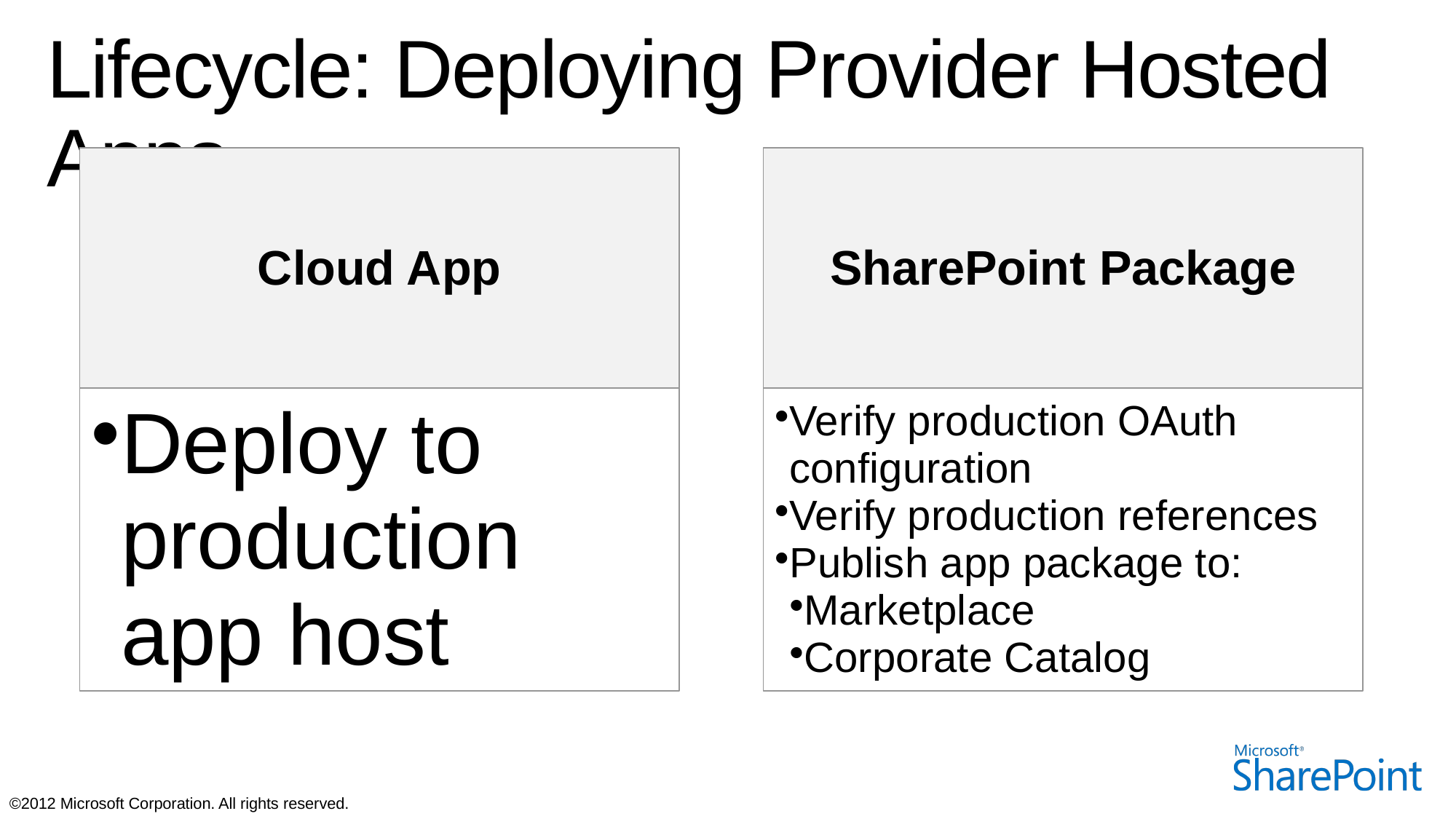

# Lifecycle: Deploying Provider Hosted Apps
Cloud App
Deploy to production app host
SharePoint Package
Verify production OAuth configuration
Verify production references
Publish app package to:
Marketplace
Corporate Catalog